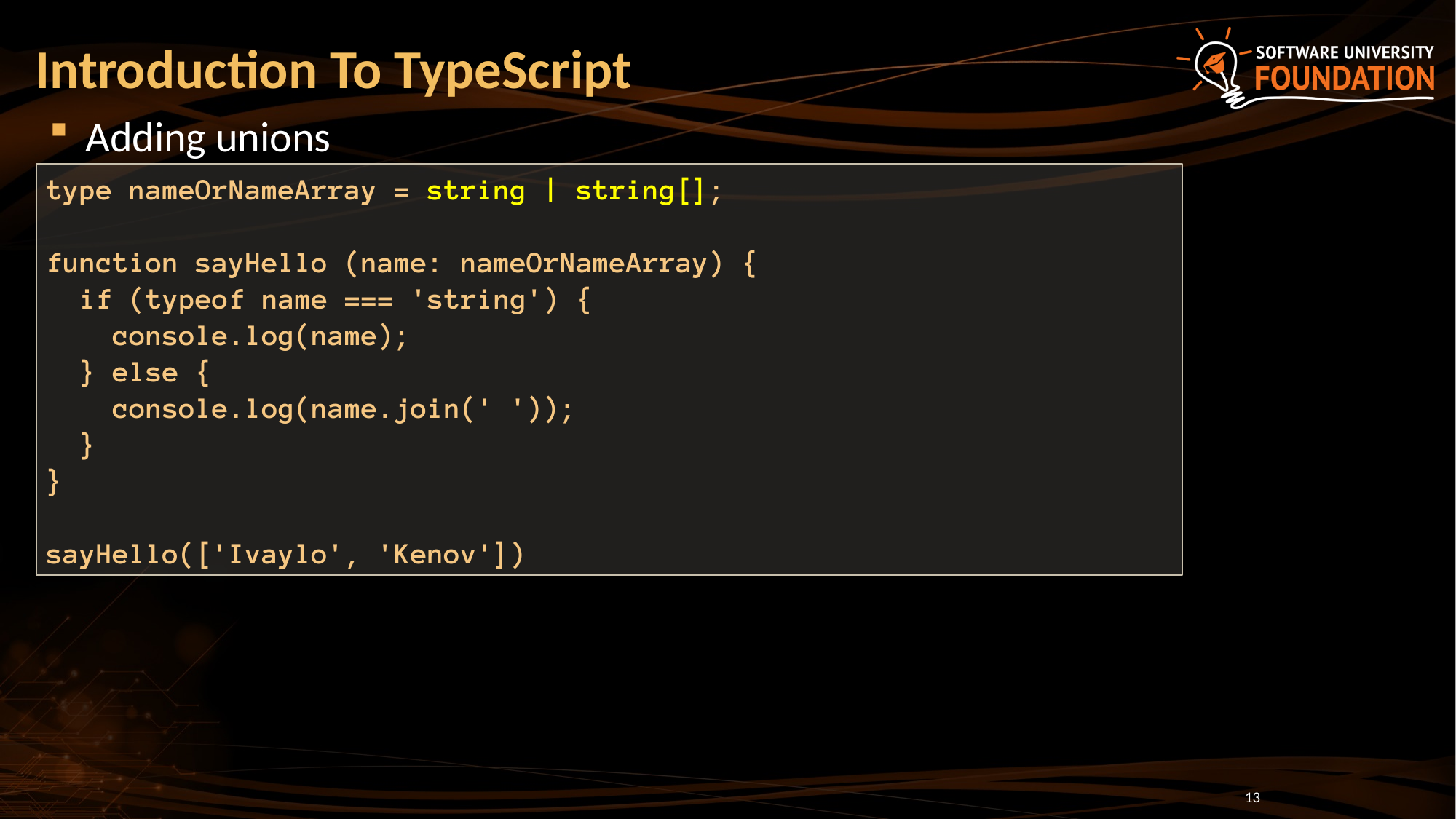

# Introduction To TypeScript
Adding unions

type nameOrNameArray = string | string[];

function sayHello (name: nameOrNameArray) {
  if (typeof name === 'string') {
    console.log(name);
  } else {
    console.log(name.join(' '));
  }
}

sayHello(['Ivaylo', 'Kenov'])
13